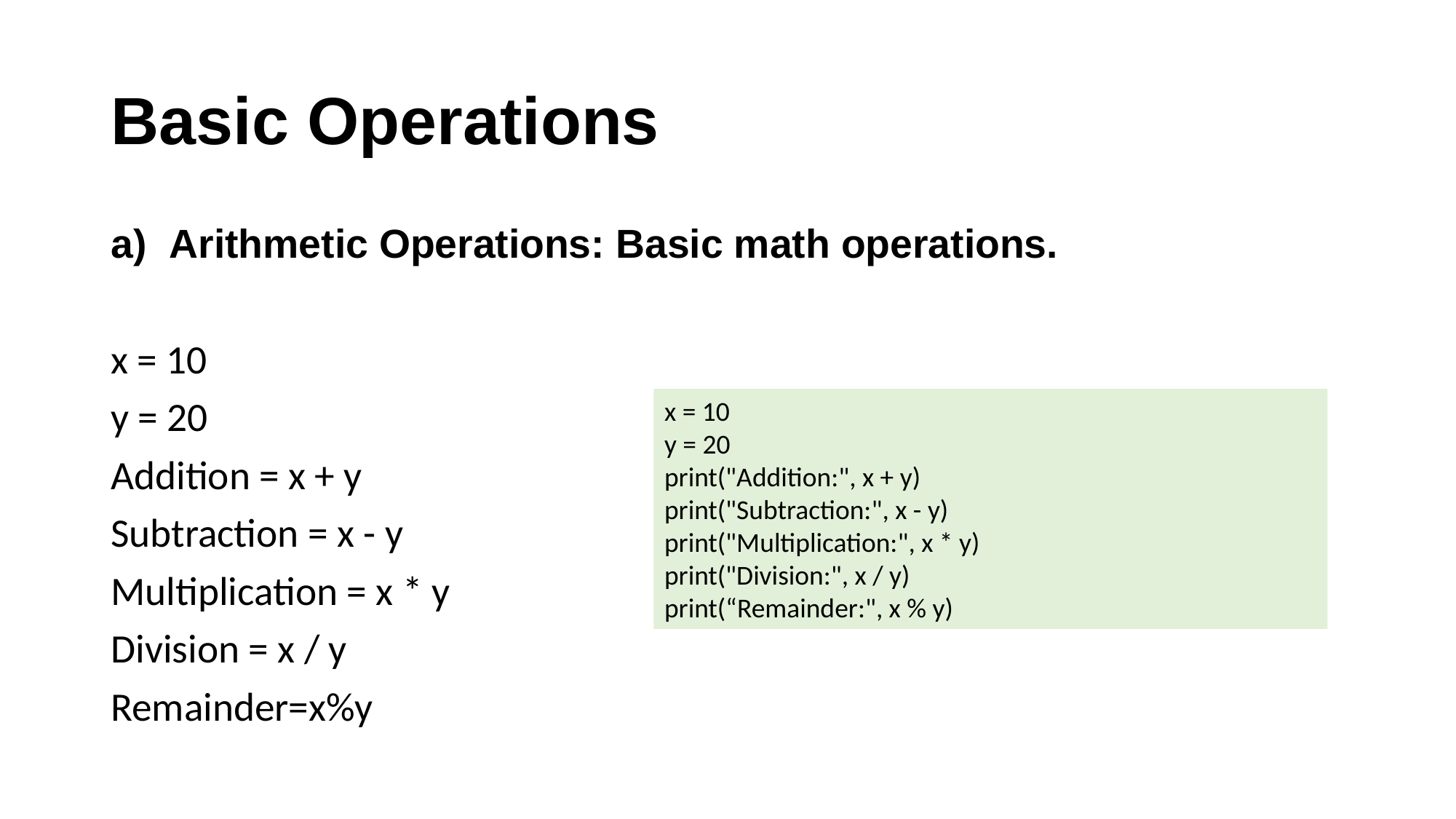

# Basic Operations
Arithmetic Operations: Basic math operations.

x = 10
y = 20
Addition = x + y
Subtraction = x - y
Multiplication = x * y
Division = x / y
Remainder=x%y
x = 10
y = 20
print("Addition:", x + y)
print("Subtraction:", x - y)
print("Multiplication:", x * y)
print("Division:", x / y)
print(“Remainder:", x % y)